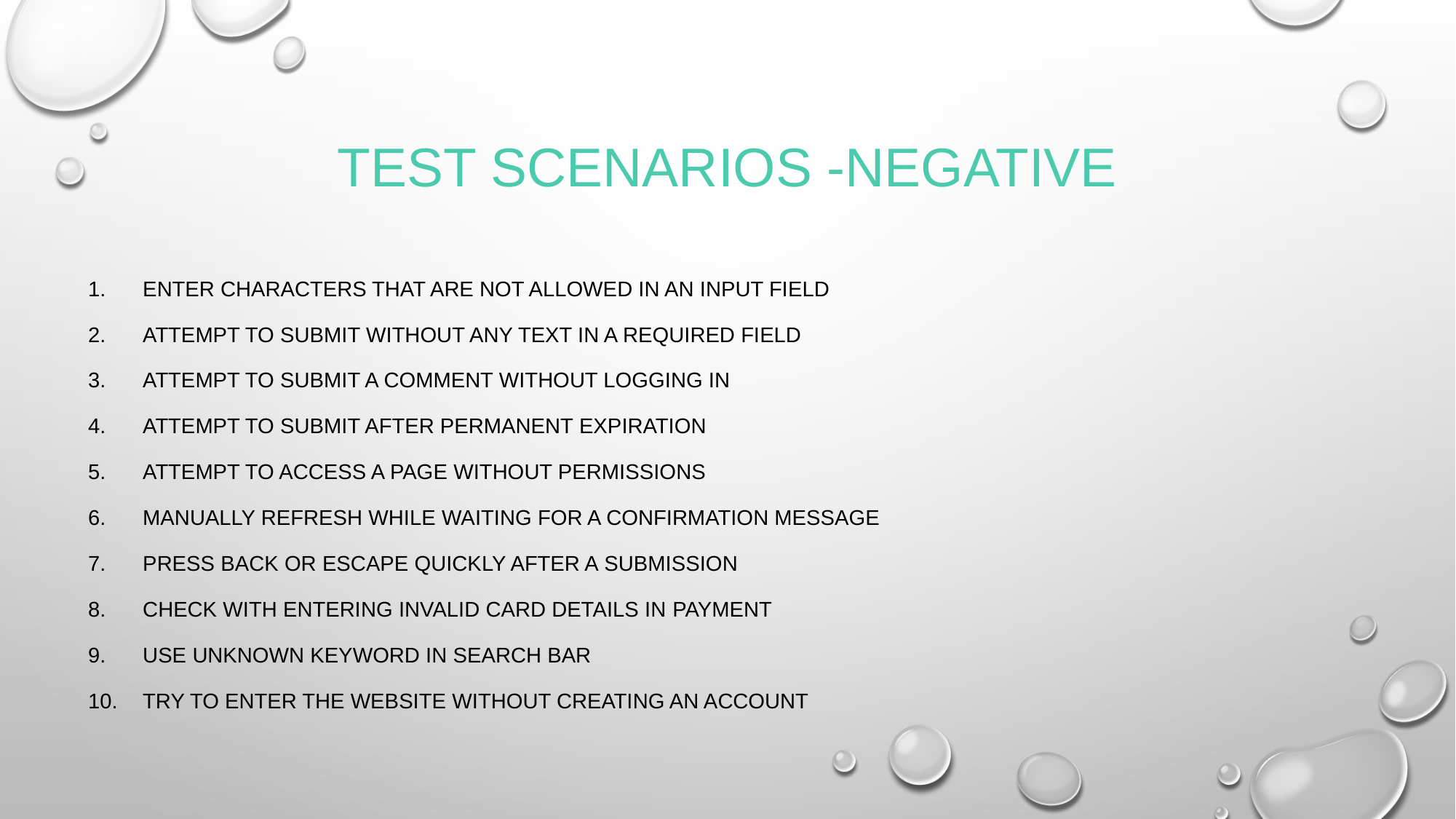

# Test scenarios -negative
Enter characters that are not allowed in an input field
Attempt to submit without any text in a required field
Attempt to submit a comment without logging in
Attempt to submit after permanent expiration
Attempt to access a page without permissions
Manually refresh while waiting for a confirmation message
Press back or escape quickly after a submission
Check with entering invalid card details in payment
Use unknown keyword in search bar
Try to enter the website without creating an account